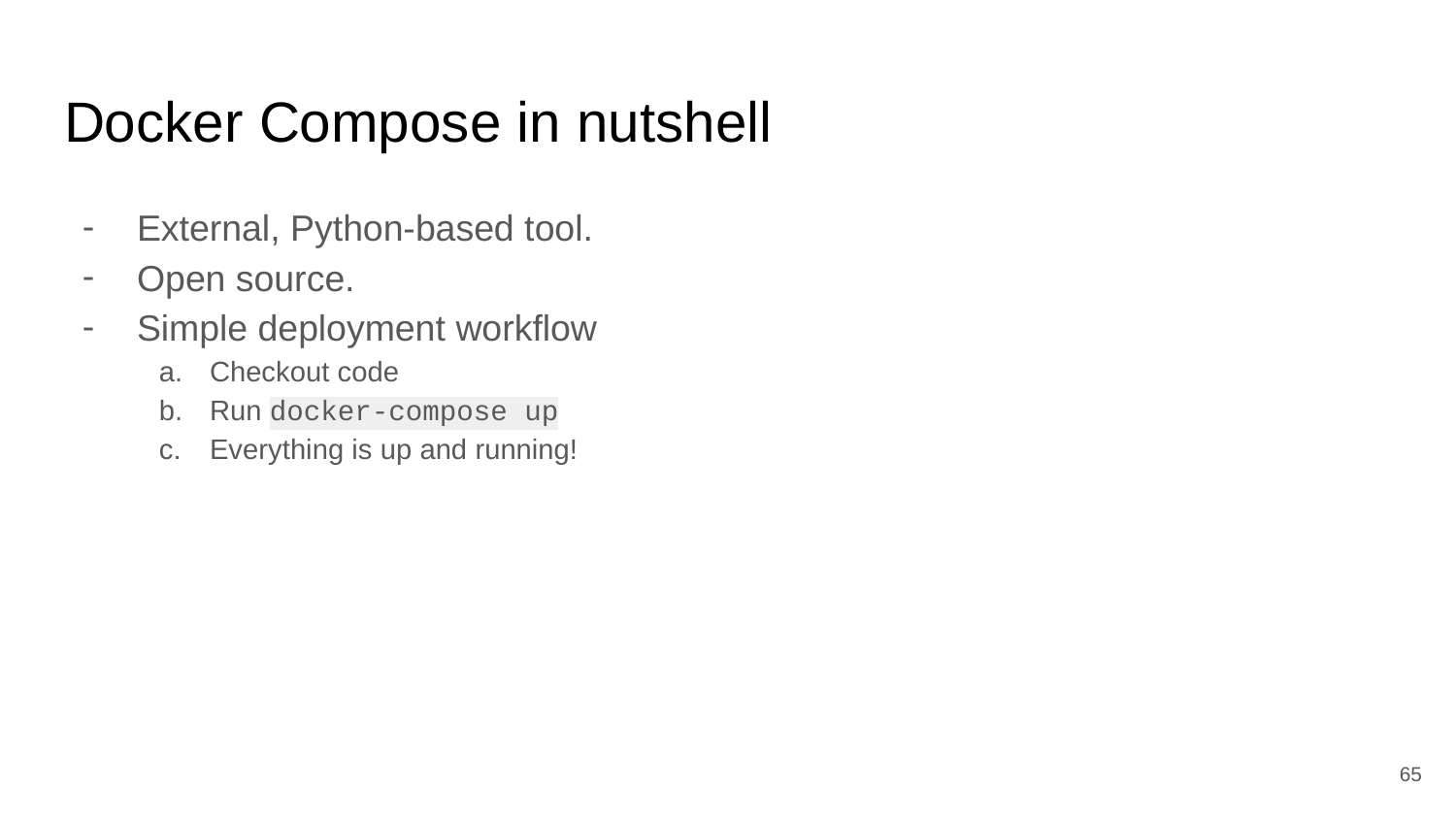

# Docker Compose in nutshell
External, Python-based tool.
Open source.
Simple deployment workflow
Checkout code
Run docker-compose up
Everything is up and running!
65